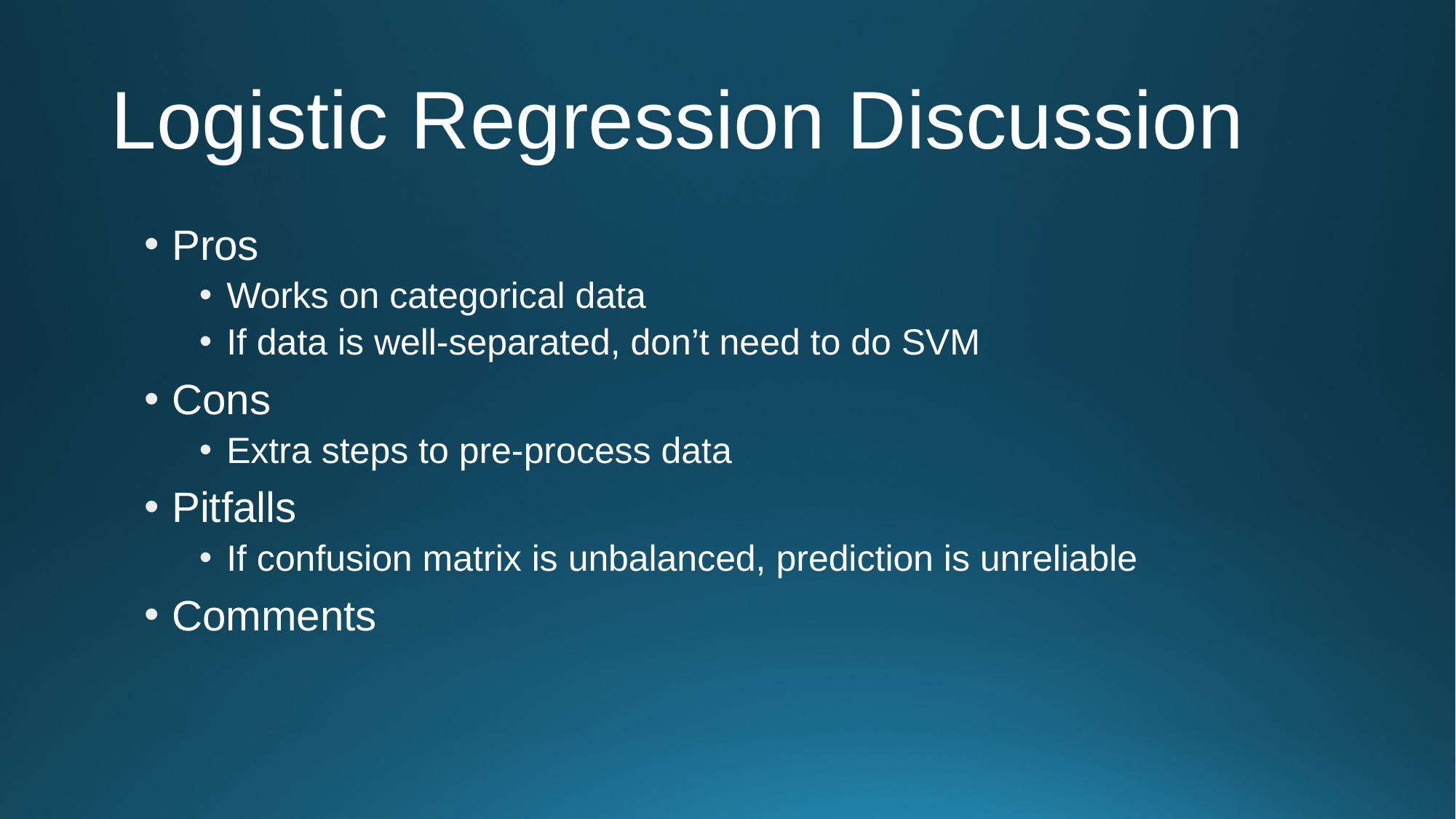

# Logistic Regression Discussion
Pros
Works on categorical data
If data is well-separated, don’t need to do SVM
Cons
Extra steps to pre-process data
Pitfalls
If confusion matrix is unbalanced, prediction is unreliable
Comments